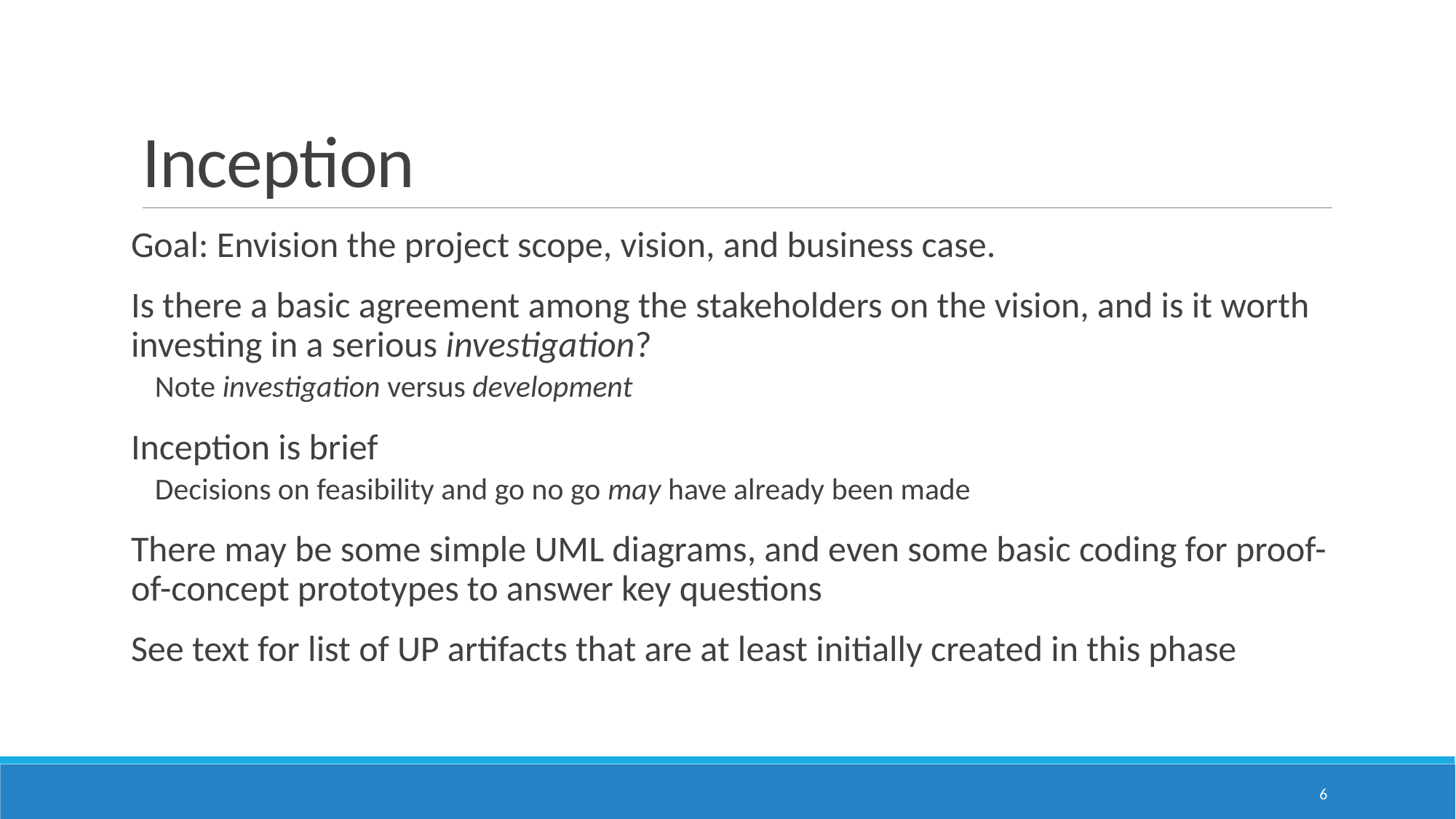

# Inception
Goal: Envision the project scope, vision, and business case.
Is there a basic agreement among the stakeholders on the vision, and is it worth investing in a serious investigation?
Note investigation versus development
Inception is brief
Decisions on feasibility and go no go may have already been made
There may be some simple UML diagrams, and even some basic coding for proof-of-concept prototypes to answer key questions
See text for list of UP artifacts that are at least initially created in this phase
6